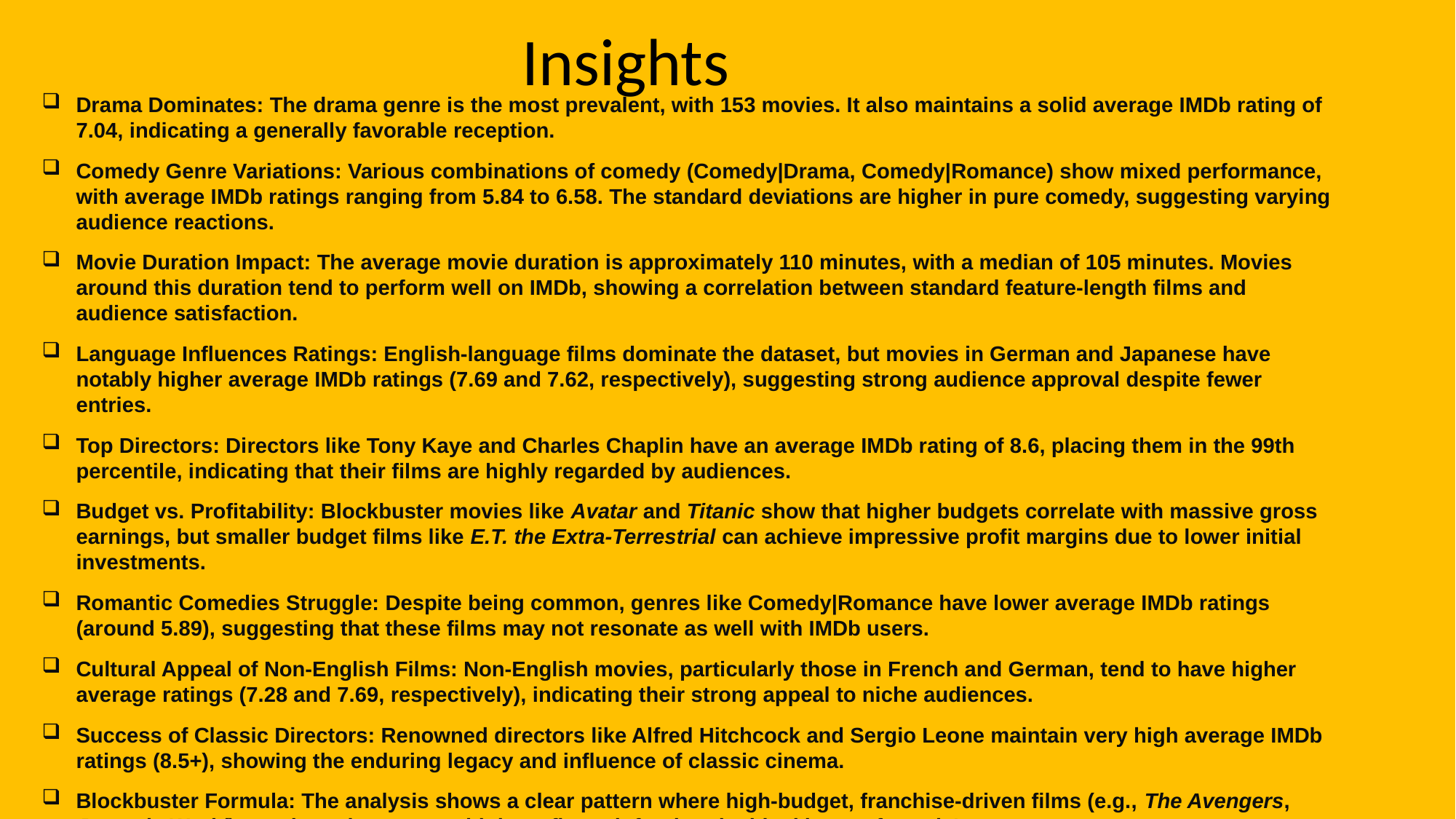

Insights
Drama Dominates: The drama genre is the most prevalent, with 153 movies. It also maintains a solid average IMDb rating of 7.04, indicating a generally favorable reception.
Comedy Genre Variations: Various combinations of comedy (Comedy|Drama, Comedy|Romance) show mixed performance, with average IMDb ratings ranging from 5.84 to 6.58. The standard deviations are higher in pure comedy, suggesting varying audience reactions.
Movie Duration Impact: The average movie duration is approximately 110 minutes, with a median of 105 minutes. Movies around this duration tend to perform well on IMDb, showing a correlation between standard feature-length films and audience satisfaction.
Language Influences Ratings: English-language films dominate the dataset, but movies in German and Japanese have notably higher average IMDb ratings (7.69 and 7.62, respectively), suggesting strong audience approval despite fewer entries.
Top Directors: Directors like Tony Kaye and Charles Chaplin have an average IMDb rating of 8.6, placing them in the 99th percentile, indicating that their films are highly regarded by audiences.
Budget vs. Profitability: Blockbuster movies like Avatar and Titanic show that higher budgets correlate with massive gross earnings, but smaller budget films like E.T. the Extra-Terrestrial can achieve impressive profit margins due to lower initial investments.
Romantic Comedies Struggle: Despite being common, genres like Comedy|Romance have lower average IMDb ratings (around 5.89), suggesting that these films may not resonate as well with IMDb users.
Cultural Appeal of Non-English Films: Non-English movies, particularly those in French and German, tend to have higher average ratings (7.28 and 7.69, respectively), indicating their strong appeal to niche audiences.
Success of Classic Directors: Renowned directors like Alfred Hitchcock and Sergio Leone maintain very high average IMDb ratings (8.5+), showing the enduring legacy and influence of classic cinema.
Blockbuster Formula: The analysis shows a clear pattern where high-budget, franchise-driven films (e.g., The Avengers, Jurassic World) consistently generate high profits, reinforcing the blockbuster formula's success.